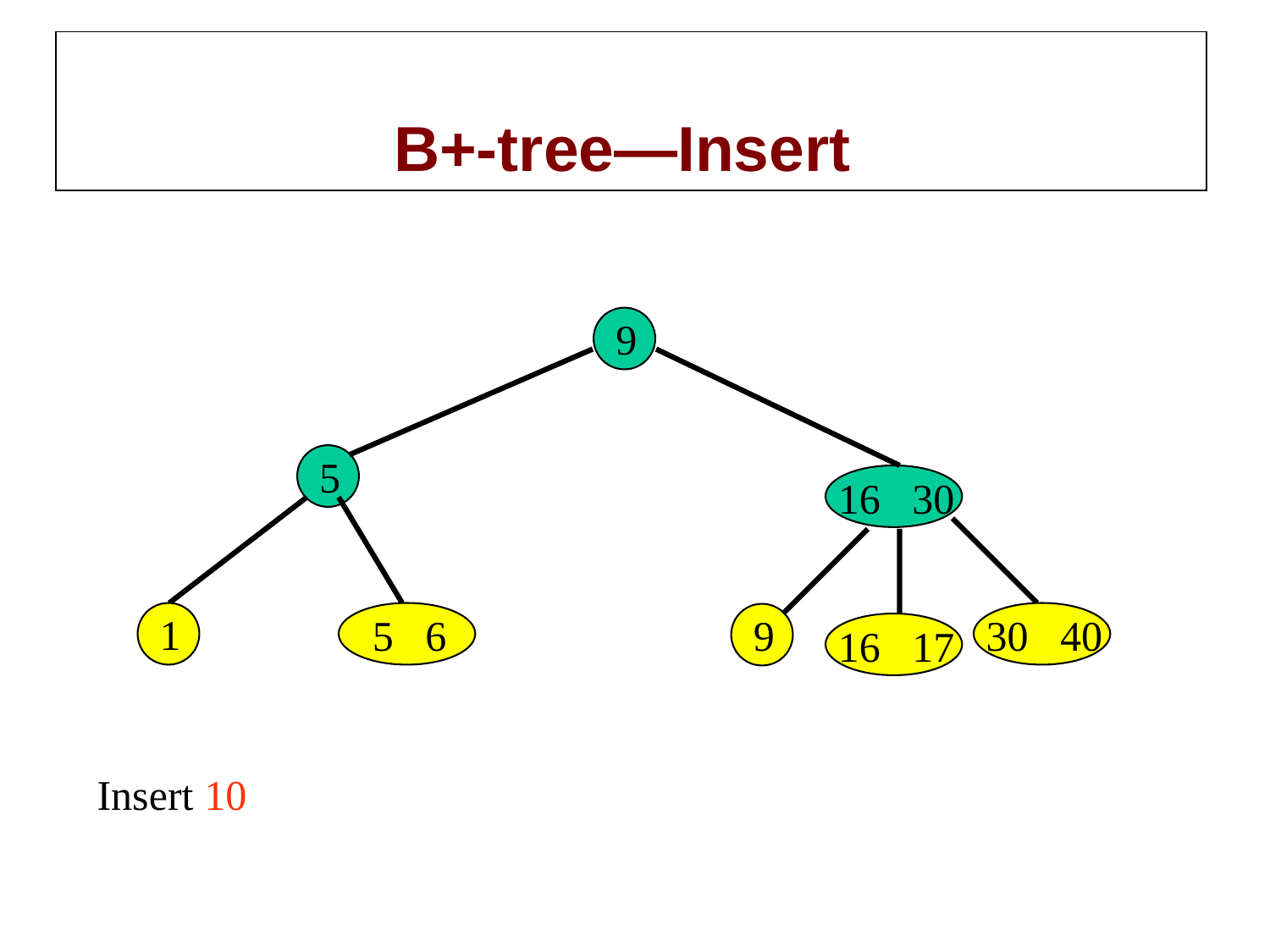

# B+-tree—Insert
9

5

16   30

1

5   6
9

30   40

16   17
Insert 10